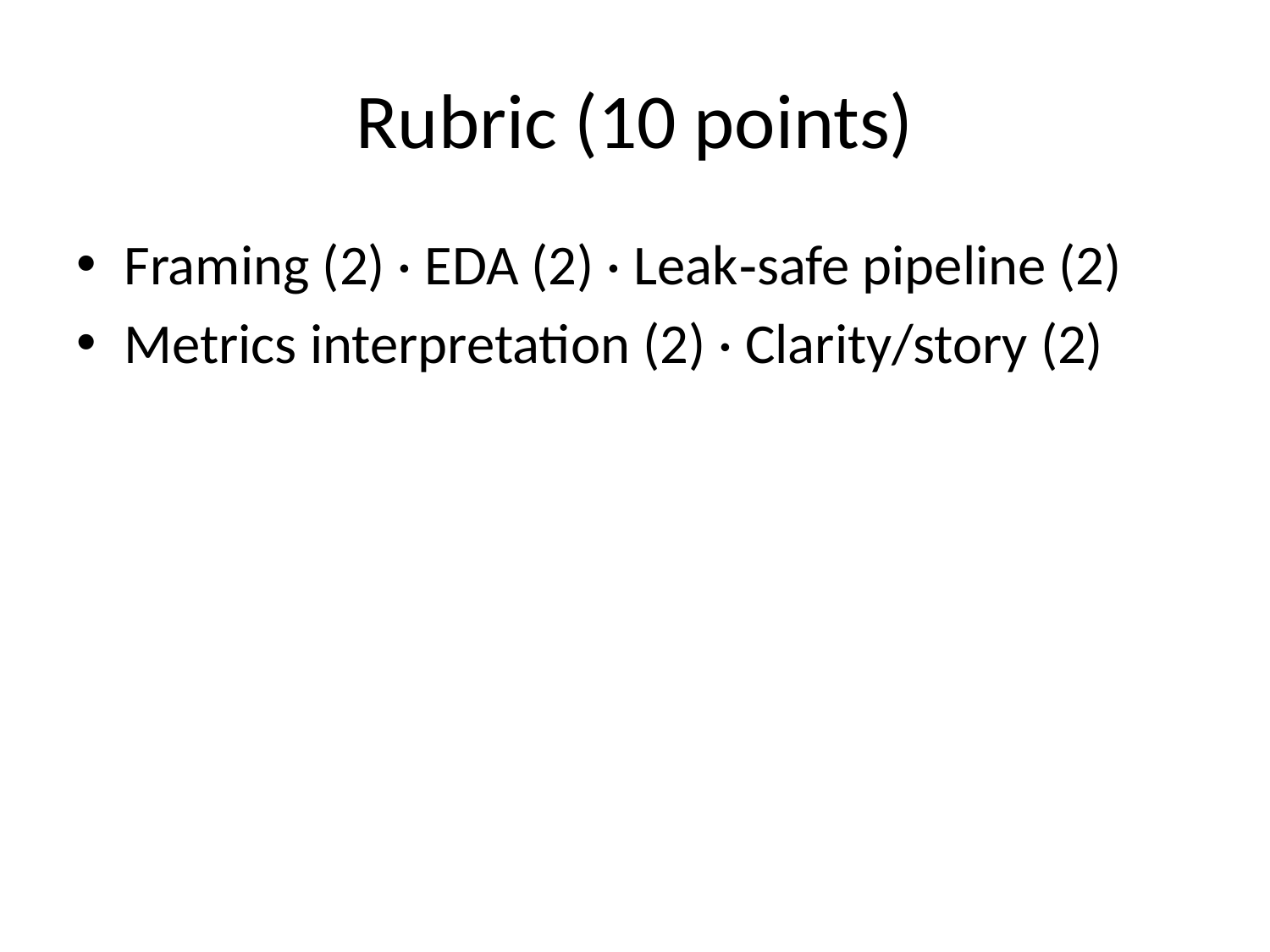

# Rubric (10 points)
Framing (2) · EDA (2) · Leak‑safe pipeline (2)
Metrics interpretation (2) · Clarity/story (2)